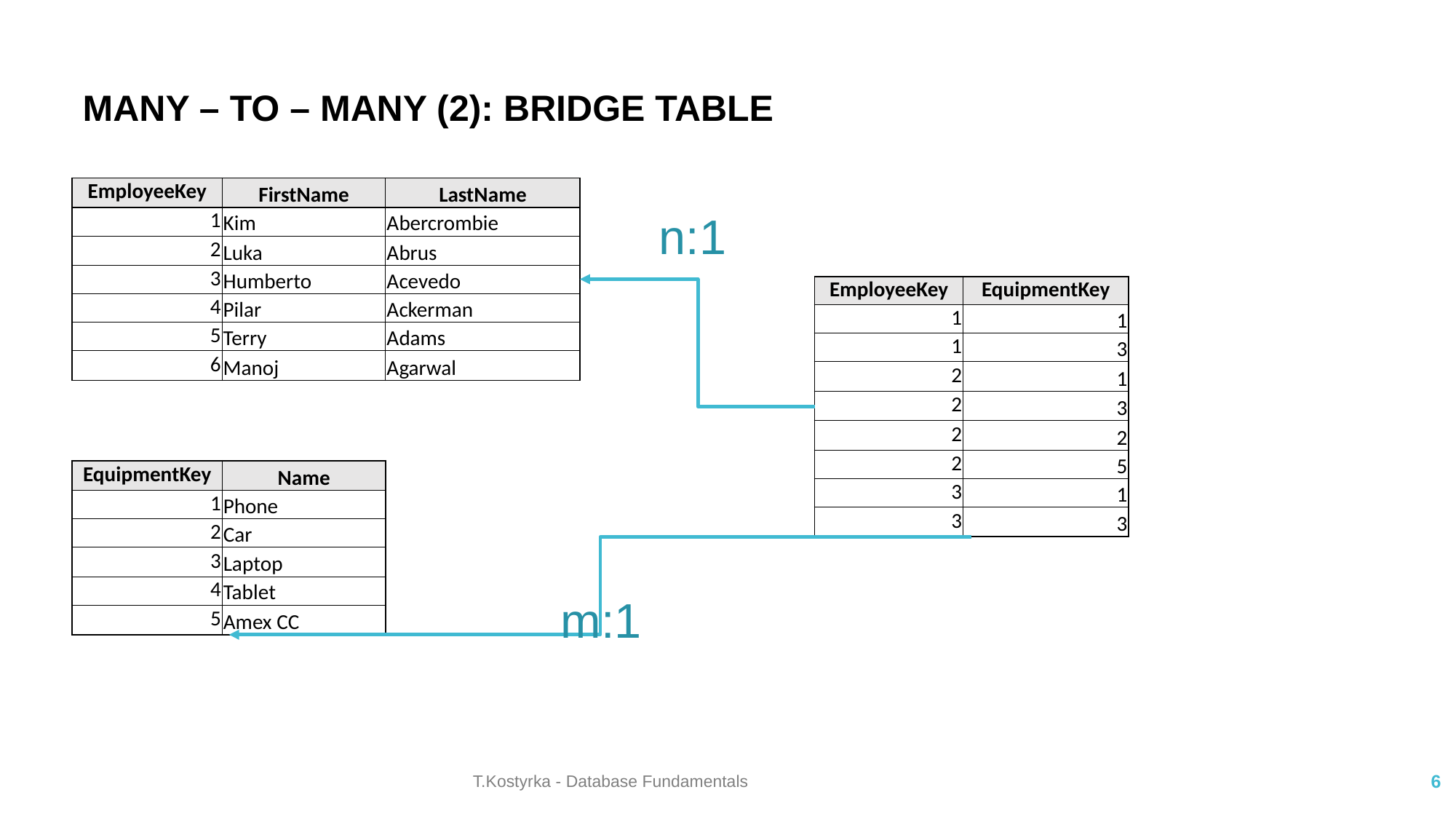

MANY – TO – MANY (2): BRIDGE TABLE
| EmployeeKey | FirstName | LastName |
| --- | --- | --- |
| 1 | Kim | Abercrombie |
| 2 | Luka | Abrus |
| 3 | Humberto | Acevedo |
| 4 | Pilar | Ackerman |
| 5 | Terry | Adams |
| 6 | Manoj | Agarwal |
n:1
| EmployeeKey | EquipmentKey |
| --- | --- |
| 1 | 1 |
| 1 | 3 |
| 2 | 1 |
| 2 | 3 |
| 2 | 2 |
| 2 | 5 |
| 3 | 1 |
| 3 | 3 |
| EquipmentKey | Name |
| --- | --- |
| 1 | Phone |
| 2 | Car |
| 3 | Laptop |
| 4 | Tablet |
| 5 | Amex CC |
m:1
T.Kostyrka - Database Fundamentals
6